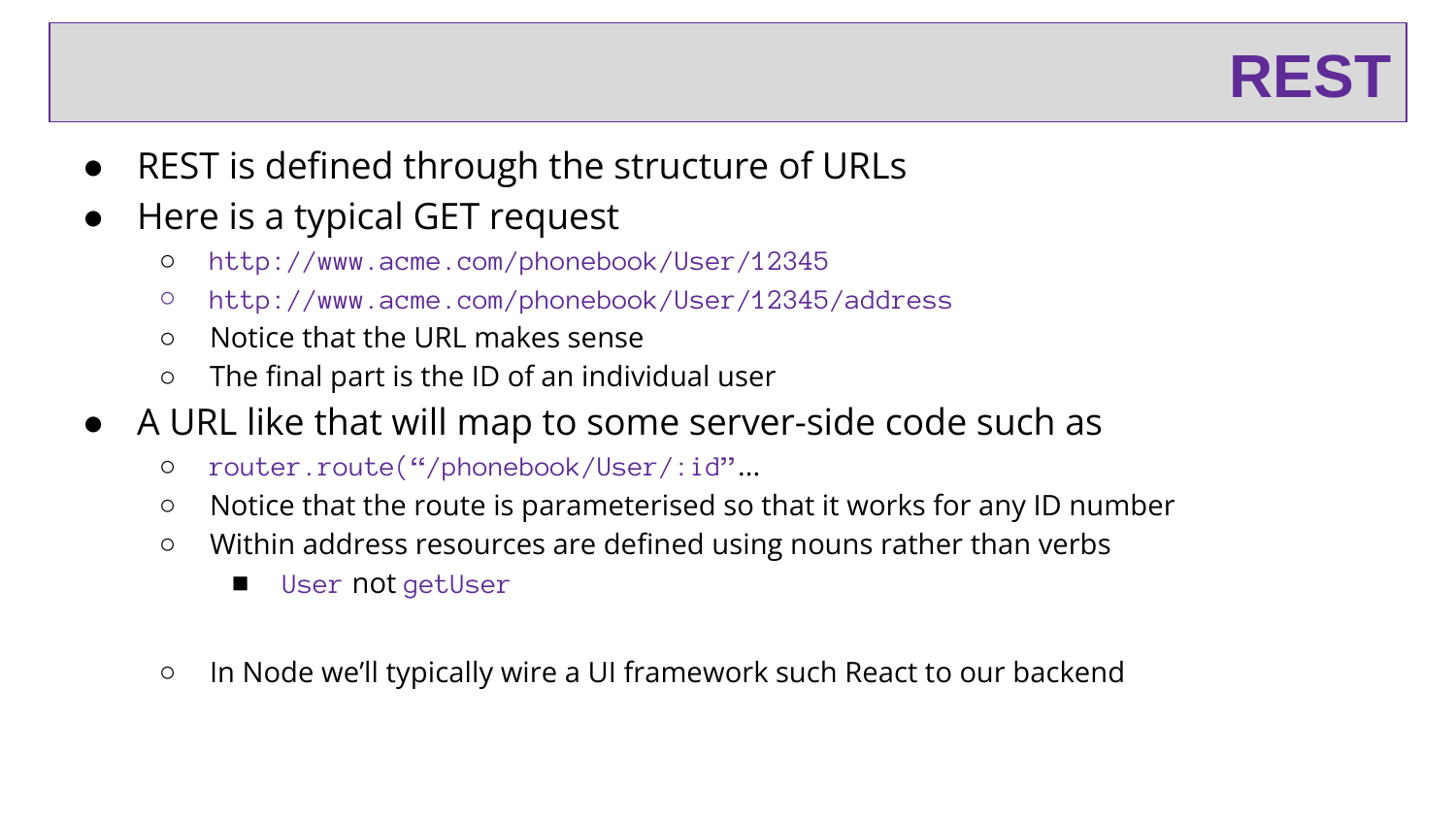

# REST
REST is defined through the structure of URLs
Here is a typical GET request
http://www.acme.com/phonebook/User/12345
http://www.acme.com/phonebook/User/12345/address
Notice that the URL makes sense
The final part is the ID of an individual user
A URL like that will map to some server-side code such as
router.route(“/phonebook/User/:id”...
Notice that the route is parameterised so that it works for any ID number
Within address resources are defined using nouns rather than verbs
User not getUser

In Node we’ll typically wire a UI framework such React to our backend